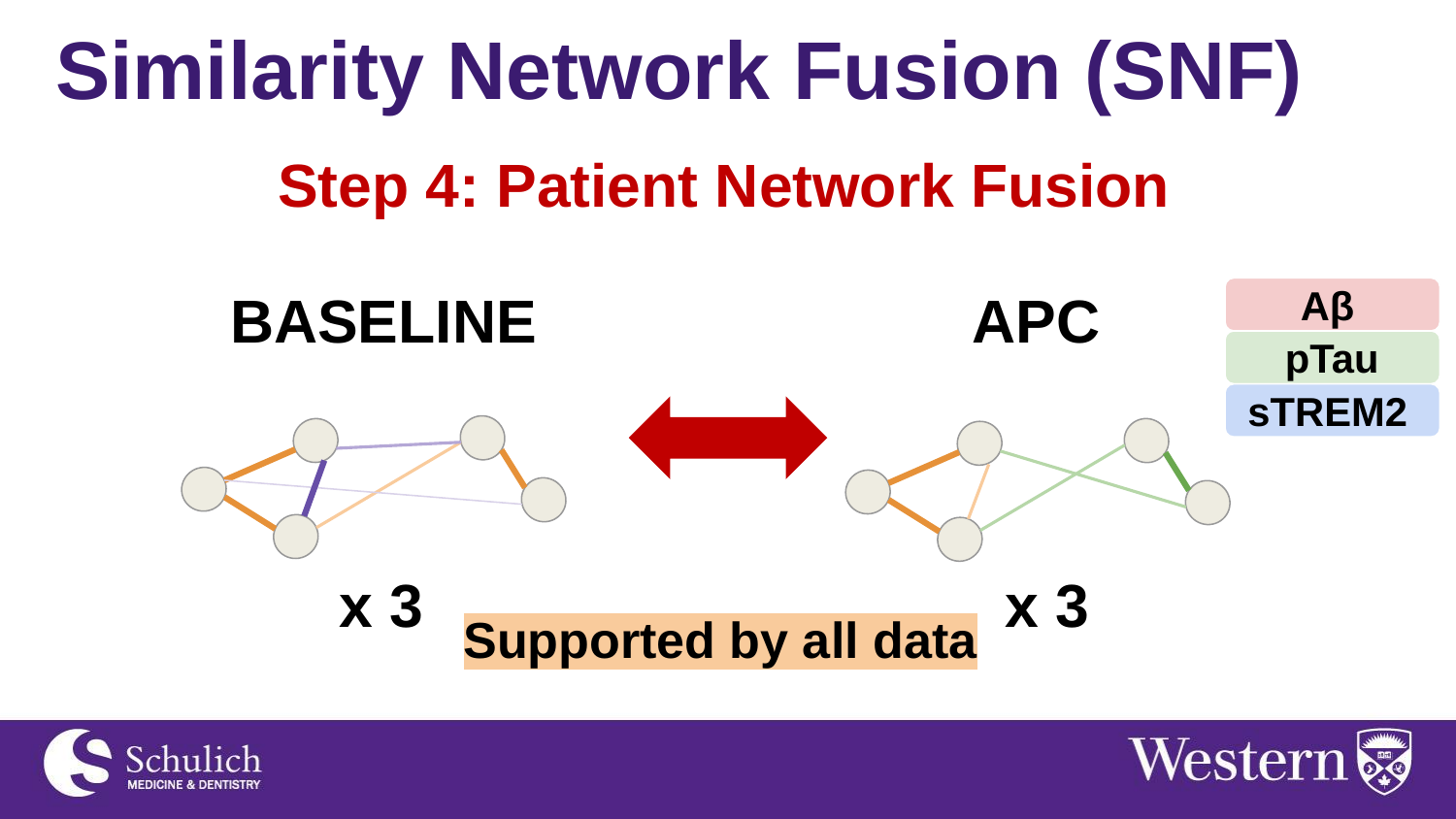

Similarity Network Fusion (SNF)
Step 4: Patient Network Fusion
Aβ
BASELINE
APC

pTau

sTREM2

x 3
x 3
Supported by all data